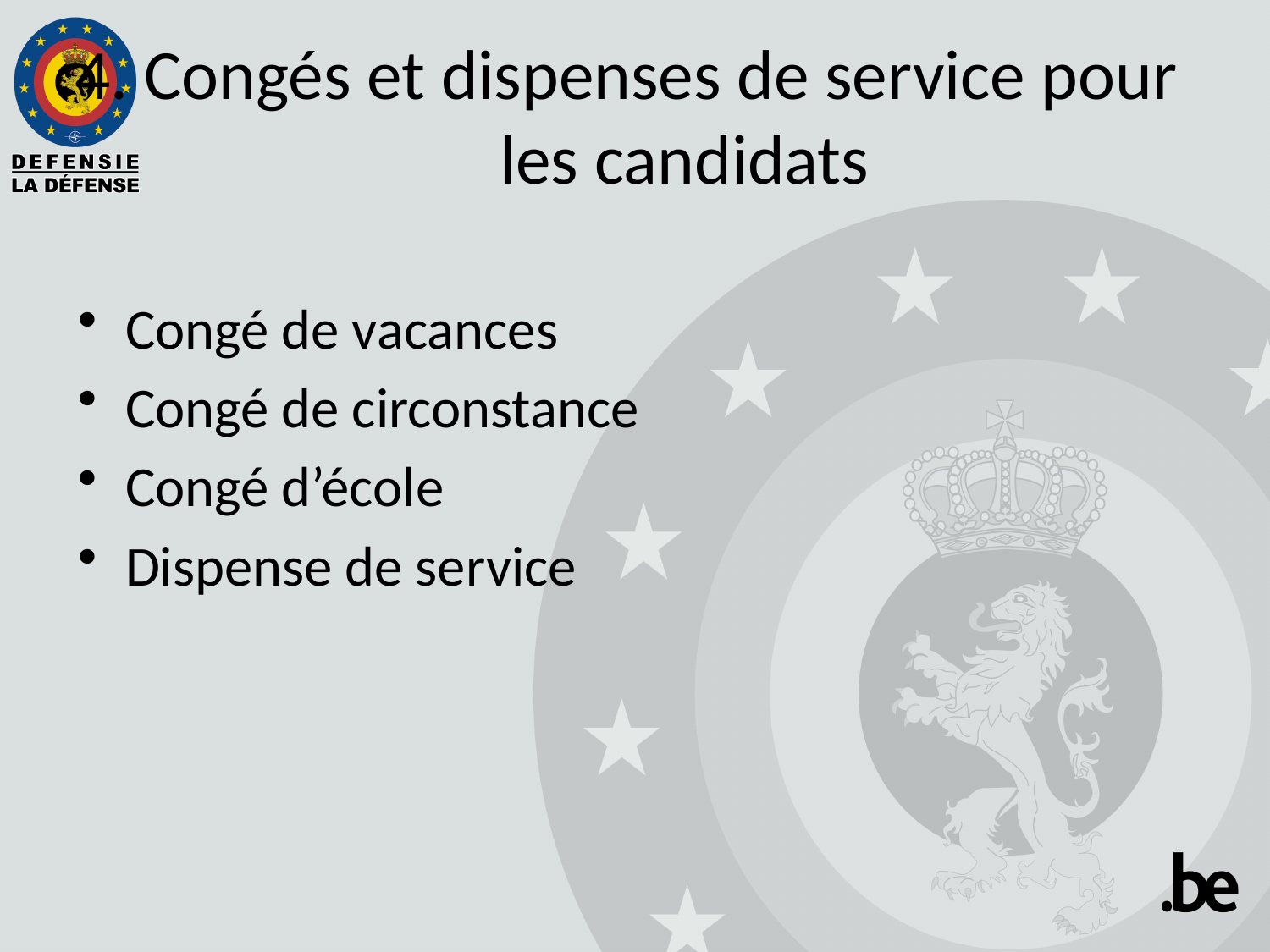

4. Congés et dispenses de service pour les candidats
Congé de vacances
Congé de circonstance
Congé d’école
Dispense de service
15